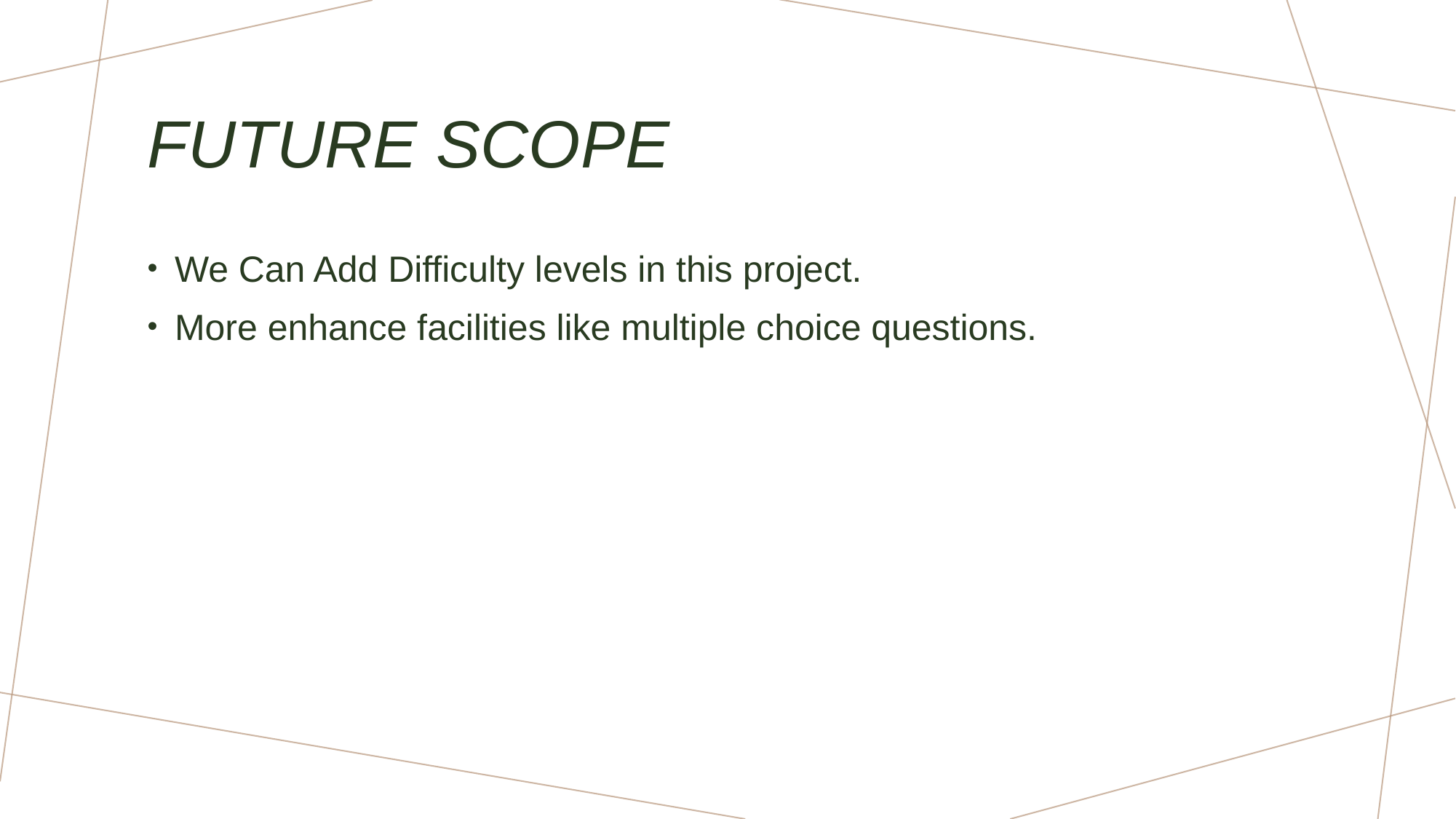

# Future Scope
We Can Add Difficulty levels in this project.
More enhance facilities like multiple choice questions.